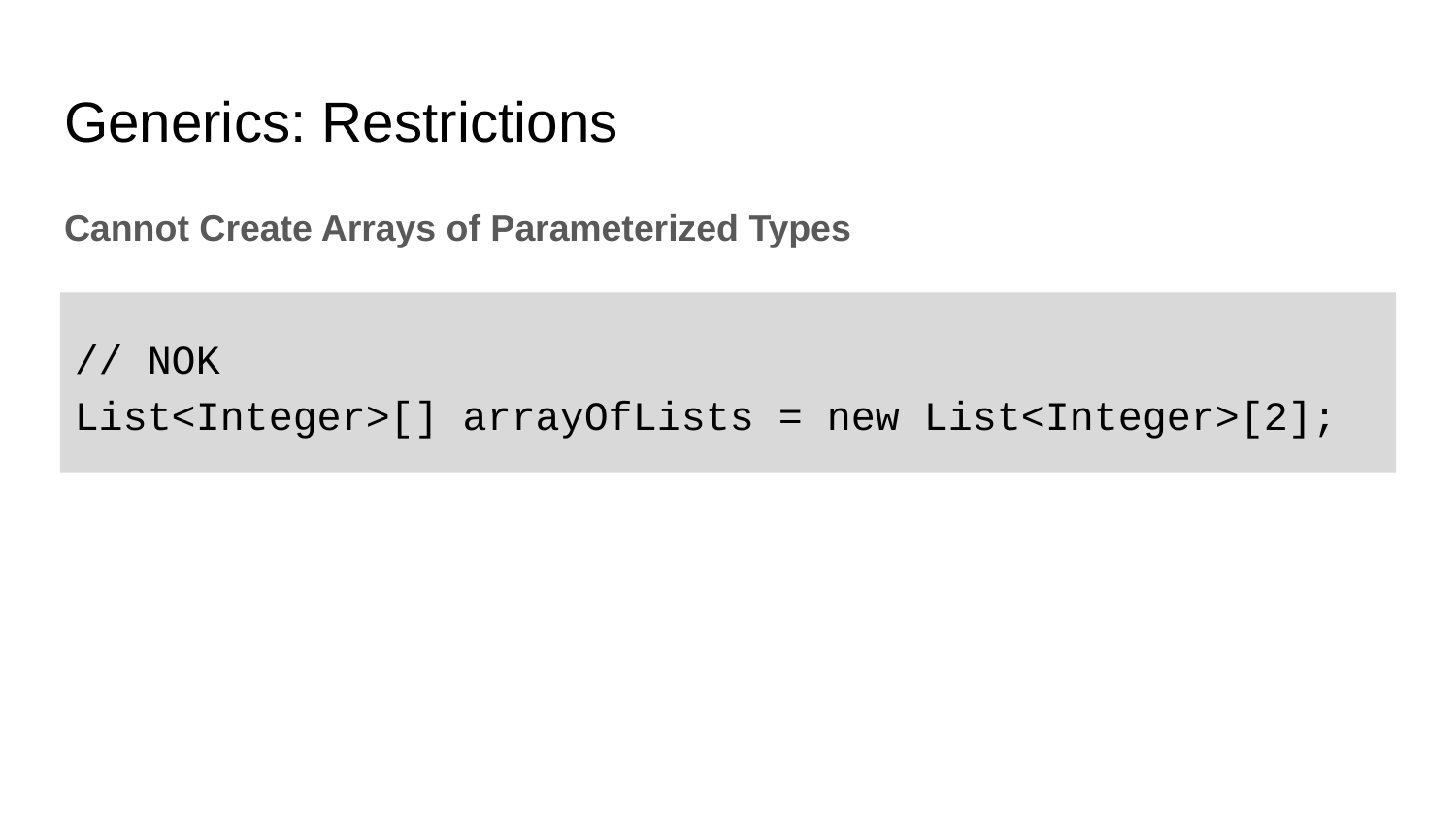

# Generics: Restrictions
Cannot Create Arrays of Parameterized Types

// NOK
List<Integer>[] arrayOfLists = new List<Integer>[2];